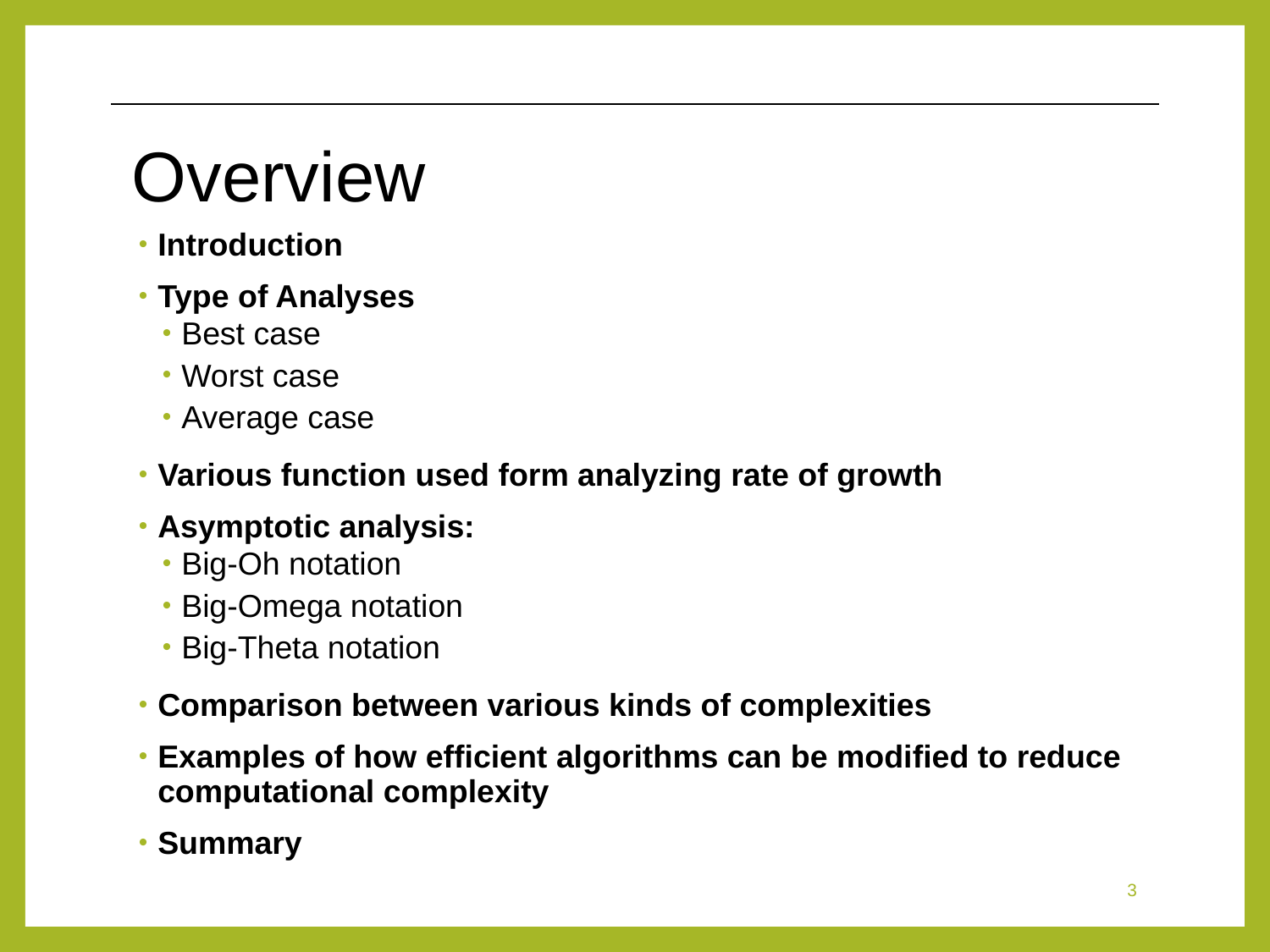

# Overview
Introduction
Type of Analyses
Best case
Worst case
Average case
Various function used form analyzing rate of growth
Asymptotic analysis:
Big-Oh notation
Big-Omega notation
Big-Theta notation
Comparison between various kinds of complexities
Examples of how efficient algorithms can be modified to reduce computational complexity
Summary
3